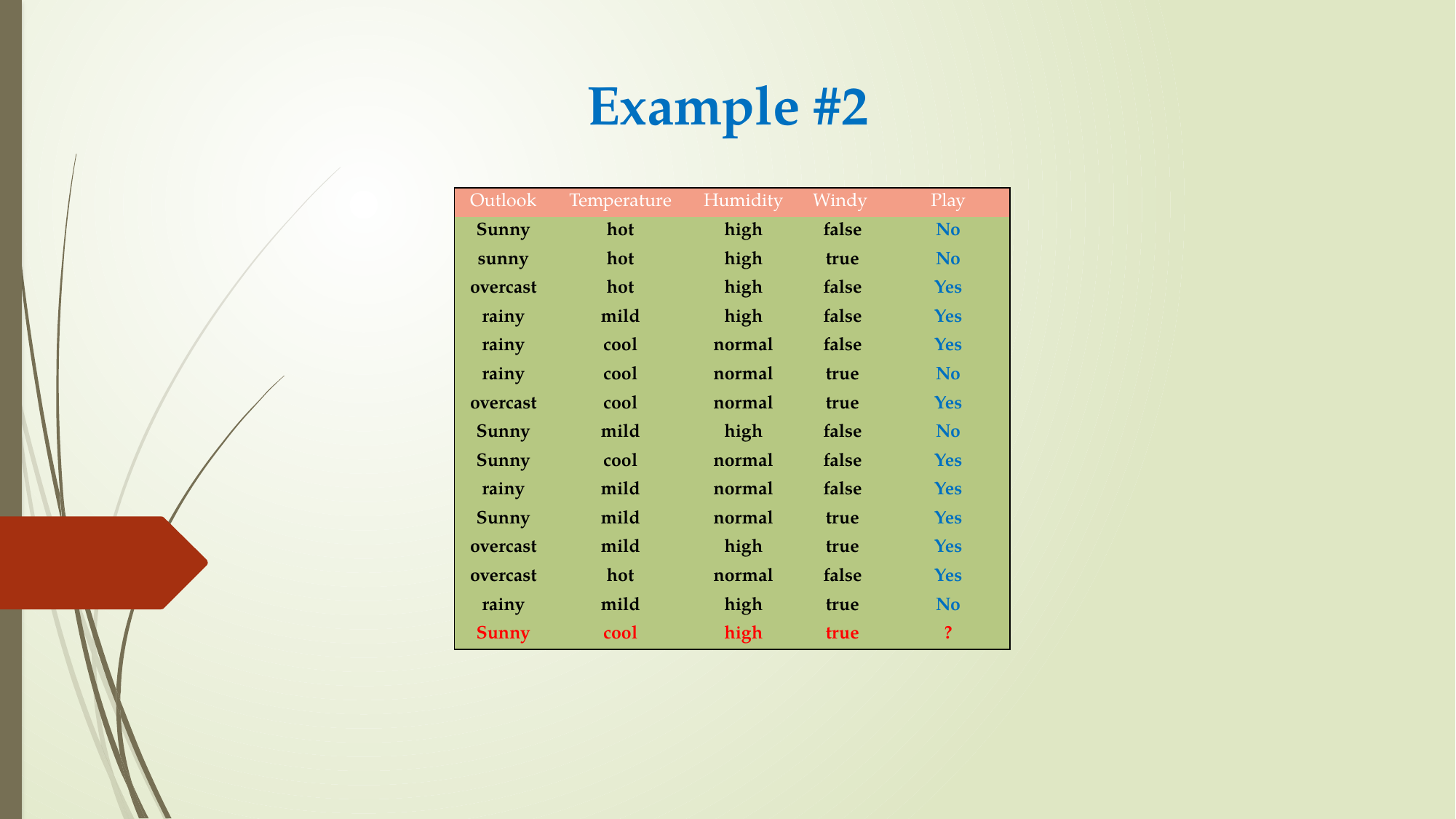

# Example #2
| Outlook | Temperature | Humidity | Windy | Play |
| --- | --- | --- | --- | --- |
| Sunny | hot | high | false | No |
| sunny | hot | high | true | No |
| overcast | hot | high | false | Yes |
| rainy | mild | high | false | Yes |
| rainy | cool | normal | false | Yes |
| rainy | cool | normal | true | No |
| overcast | cool | normal | true | Yes |
| Sunny | mild | high | false | No |
| Sunny | cool | normal | false | Yes |
| rainy | mild | normal | false | Yes |
| Sunny | mild | normal | true | Yes |
| overcast | mild | high | true | Yes |
| overcast | hot | normal | false | Yes |
| rainy | mild | high | true | No |
| Sunny | cool | high | true | ? |